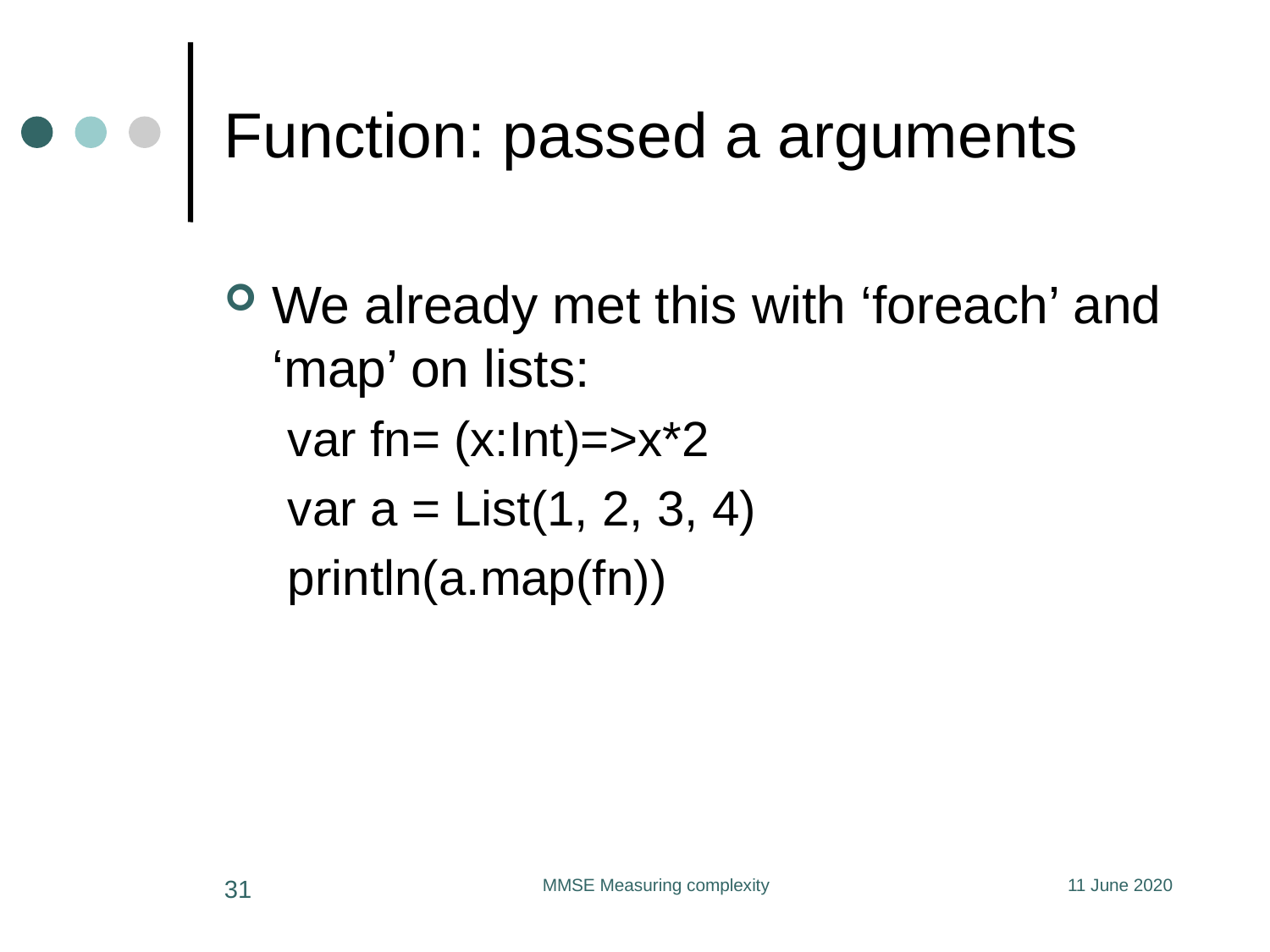

# Function: passed a arguments
We already met this with ‘foreach’ and ‘map’ on lists:
var fn= (x:Int)=>x*2
var a = List(1, 2, 3, 4)
println(a.map(fn))
31
MMSE Measuring complexity
11 June 2020